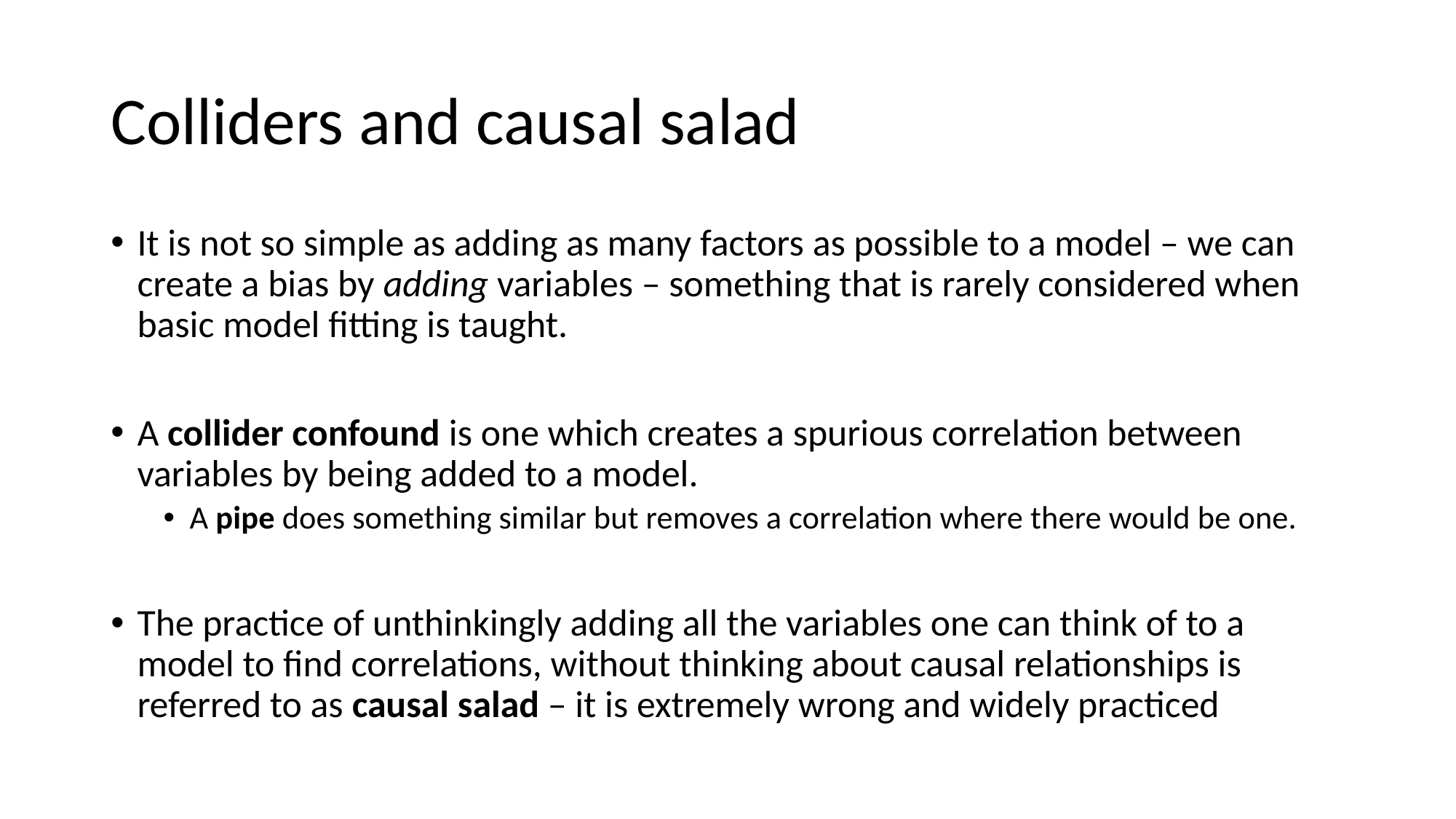

# Colliders and causal salad
It is not so simple as adding as many factors as possible to a model – we can  create a bias by adding variables – something that is rarely considered when basic model fitting is taught.

A collider confound is one which creates a spurious correlation between variables by being added to a model.
A pipe does something similar but removes a correlation where there would be one.

The practice of unthinkingly adding all the variables one can think of to a model to find correlations, without thinking about causal relationships is referred to as causal salad – it is extremely wrong and widely practiced